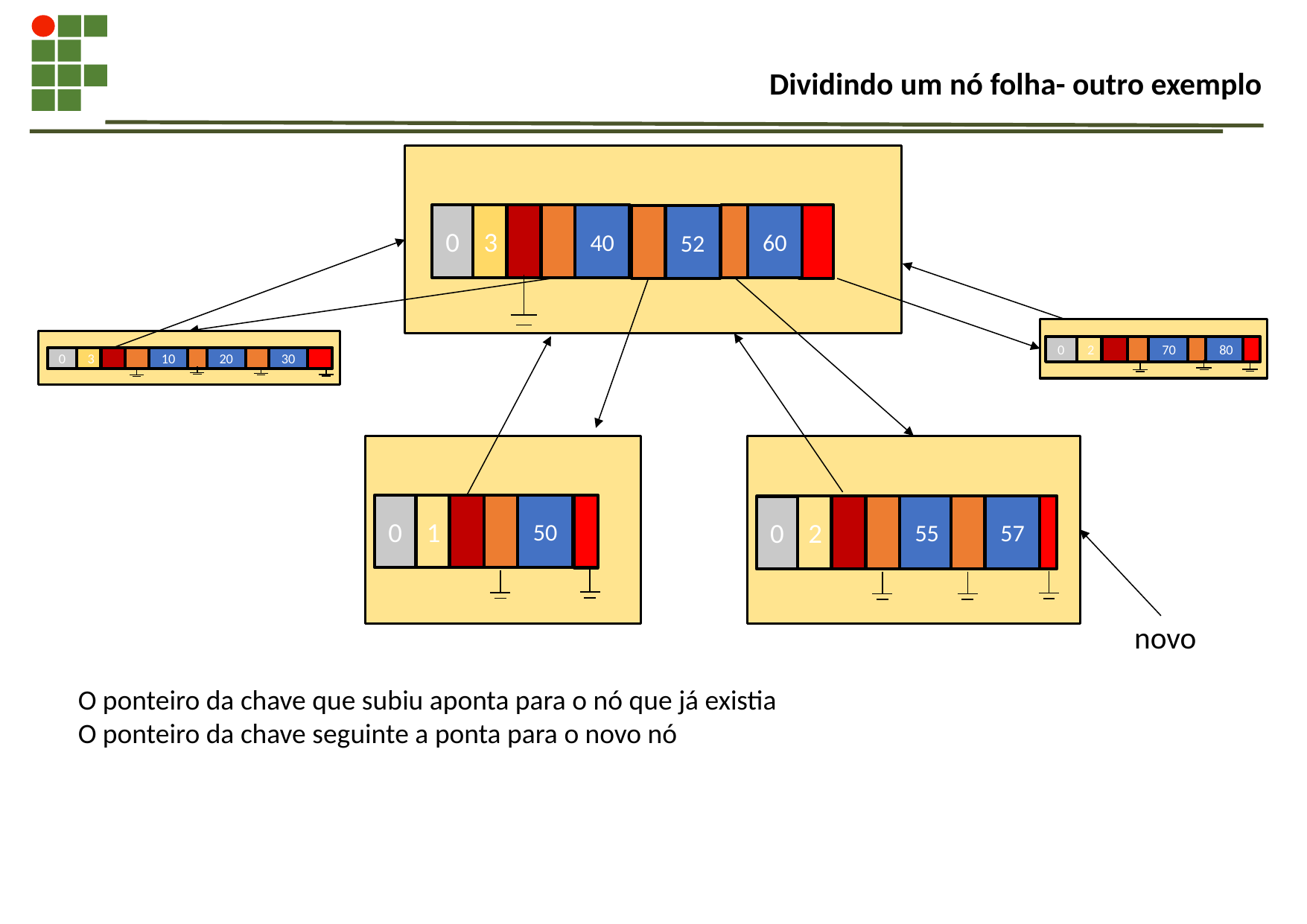

# Dividindo um nó folha- outro exemplo

3
60

0

40

52

2

0

70

80

20
30
3

0

10

1

0

50

55

57
2

0
novo
O ponteiro da chave que subiu aponta para o nó que já existia
O ponteiro da chave seguinte a ponta para o novo nó